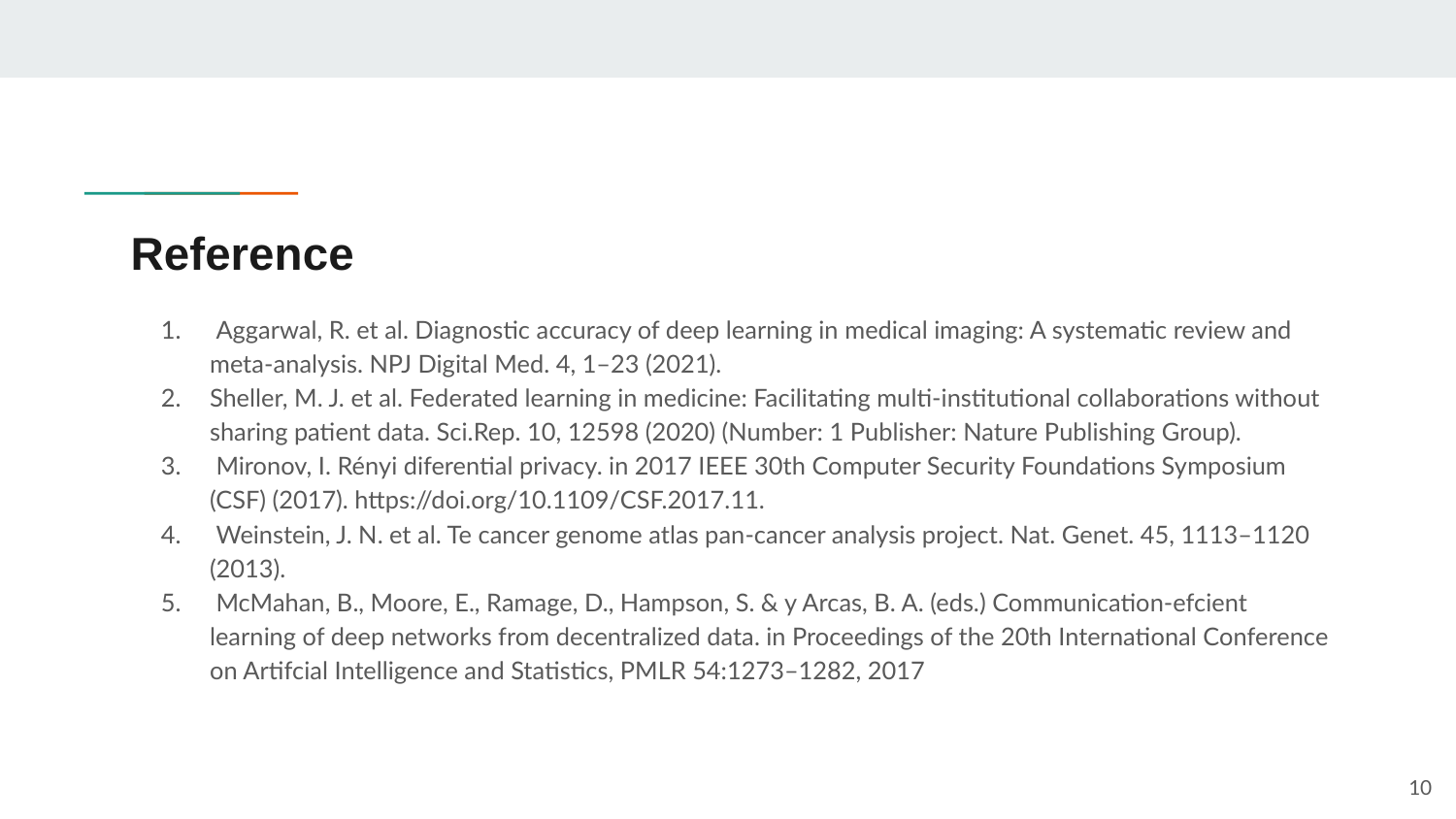

# Reference
 Aggarwal, R. et al. Diagnostic accuracy of deep learning in medical imaging: A systematic review and meta-analysis. NPJ Digital Med. 4, 1–23 (2021).
Sheller, M. J. et al. Federated learning in medicine: Facilitating multi-institutional collaborations without sharing patient data. Sci.Rep. 10, 12598 (2020) (Number: 1 Publisher: Nature Publishing Group).
 Mironov, I. Rényi diferential privacy. in 2017 IEEE 30th Computer Security Foundations Symposium (CSF) (2017). https://doi.org/10.1109/CSF.2017.11.
 Weinstein, J. N. et al. Te cancer genome atlas pan-cancer analysis project. Nat. Genet. 45, 1113–1120 (2013).
 McMahan, B., Moore, E., Ramage, D., Hampson, S. & y Arcas, B. A. (eds.) Communication-efcient learning of deep networks from decentralized data. in Proceedings of the 20th International Conference on Artifcial Intelligence and Statistics, PMLR 54:1273–1282, 2017
10